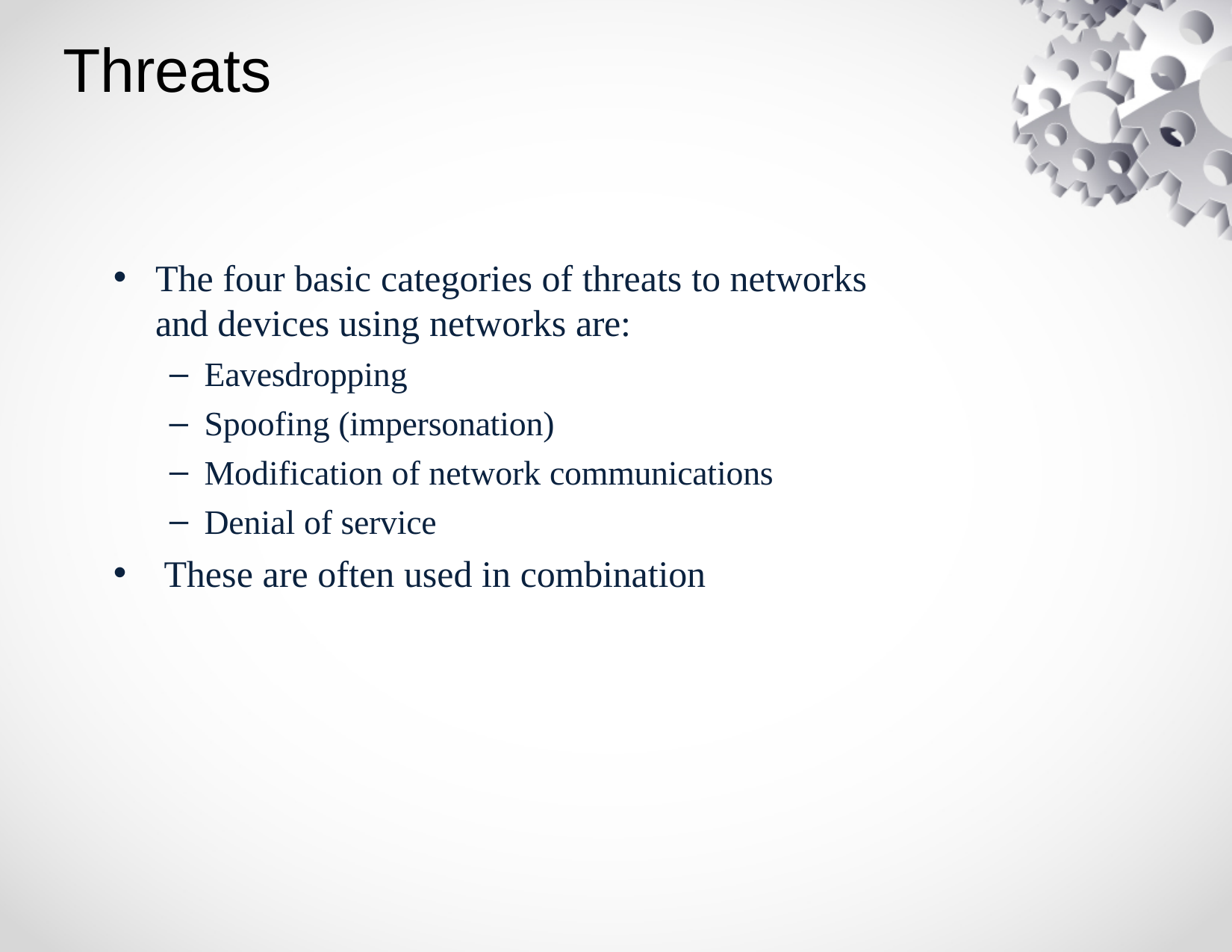

# Threats
The four basic categories of threats to networks and devices using networks are:
Eavesdropping
Spoofing (impersonation)
Modification of network communications
Denial of service
These are often used in combination